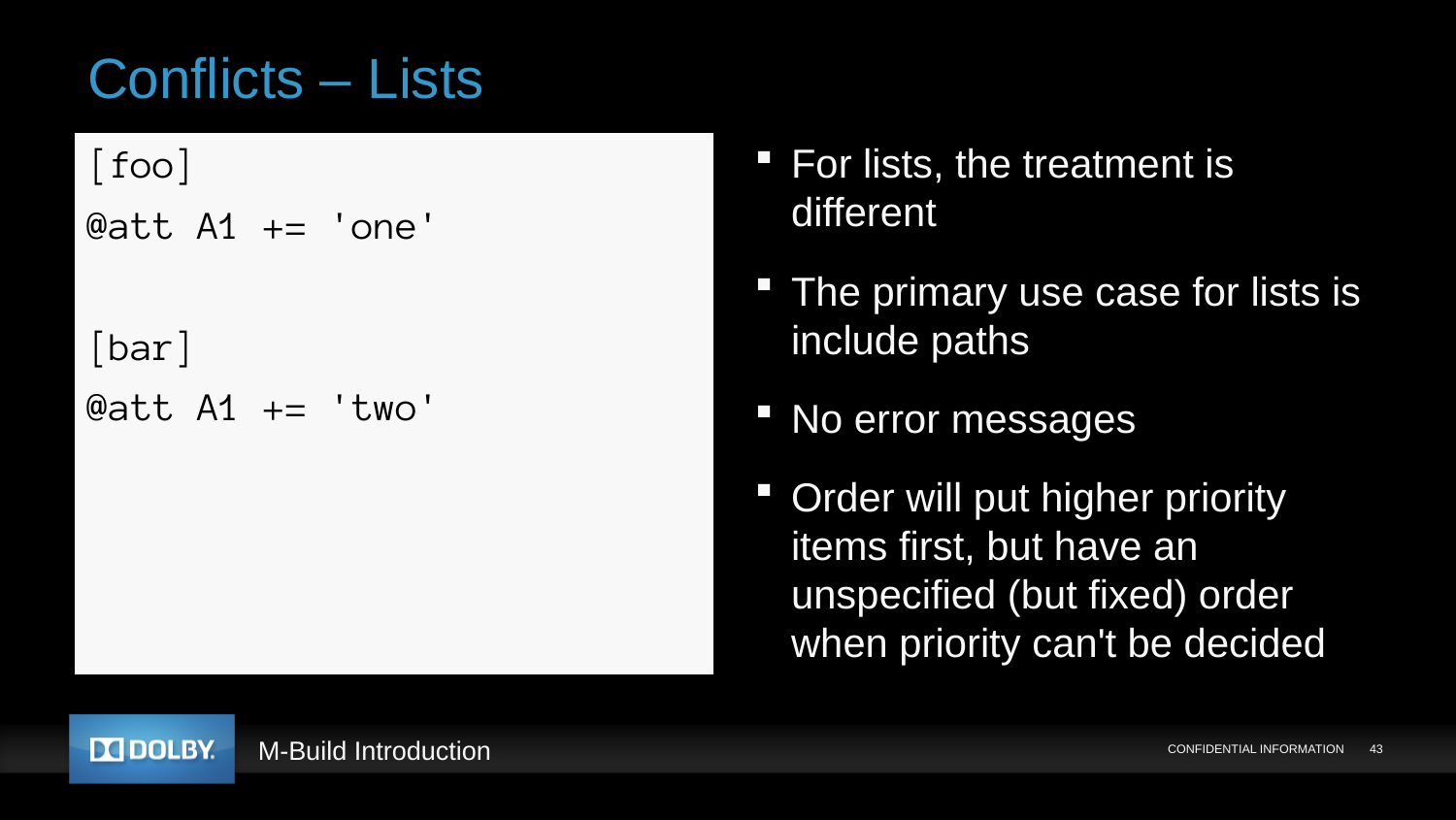

# Conflicts – Lists
[foo]
@att A1 += 'one'

[bar]
@att A1 += 'two'
For lists, the treatment is different
The primary use case for lists is include paths
No error messages
Order will put higher priority items first, but have an unspecified (but fixed) order when priority can't be decided

CONFIDENTIAL INFORMATION
43